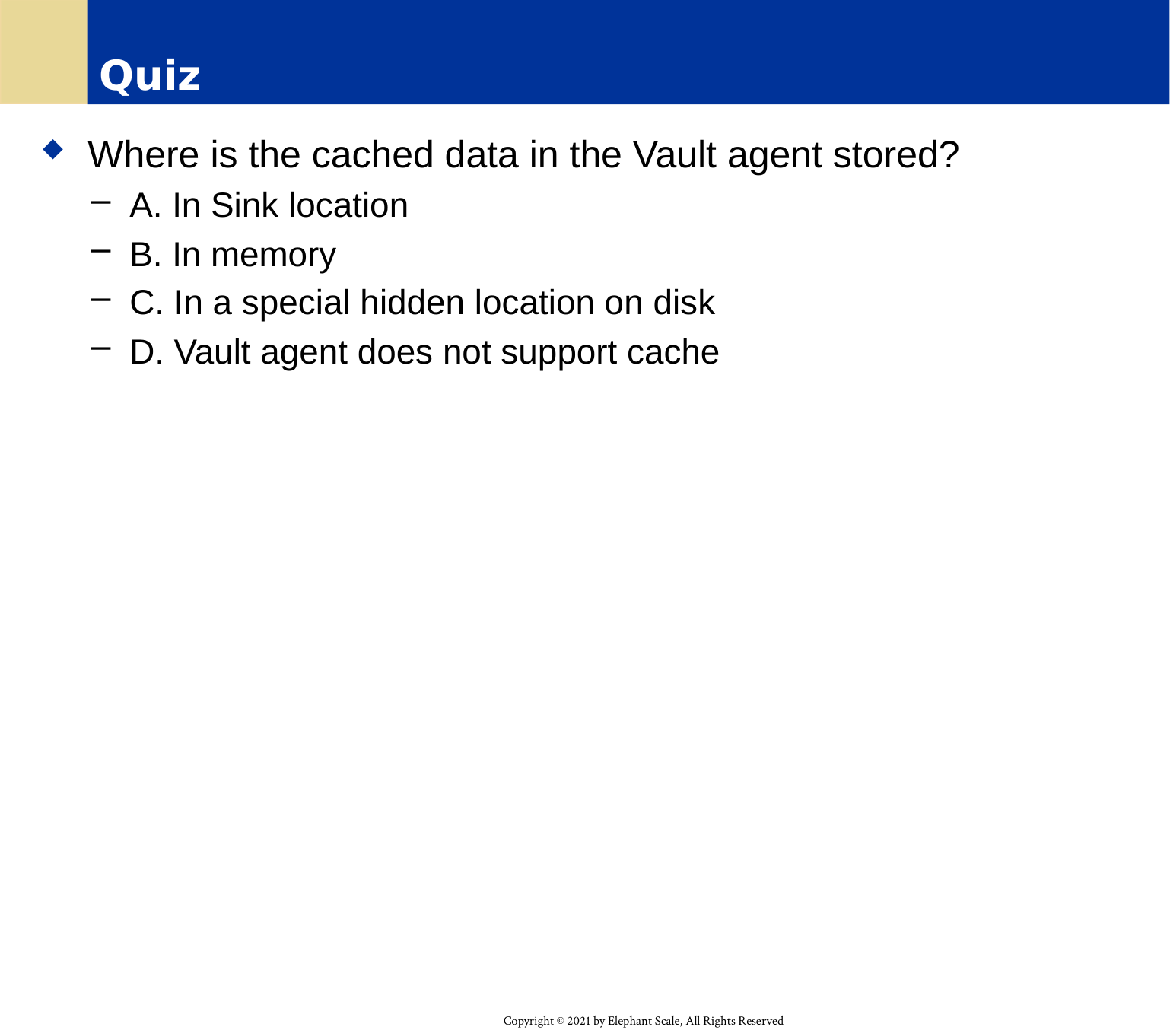

# Quiz
 Where is the cached data in the Vault agent stored?
 A. In Sink location
 B. In memory
 C. In a special hidden location on disk
 D. Vault agent does not support cache
Copyright © 2021 by Elephant Scale, All Rights Reserved